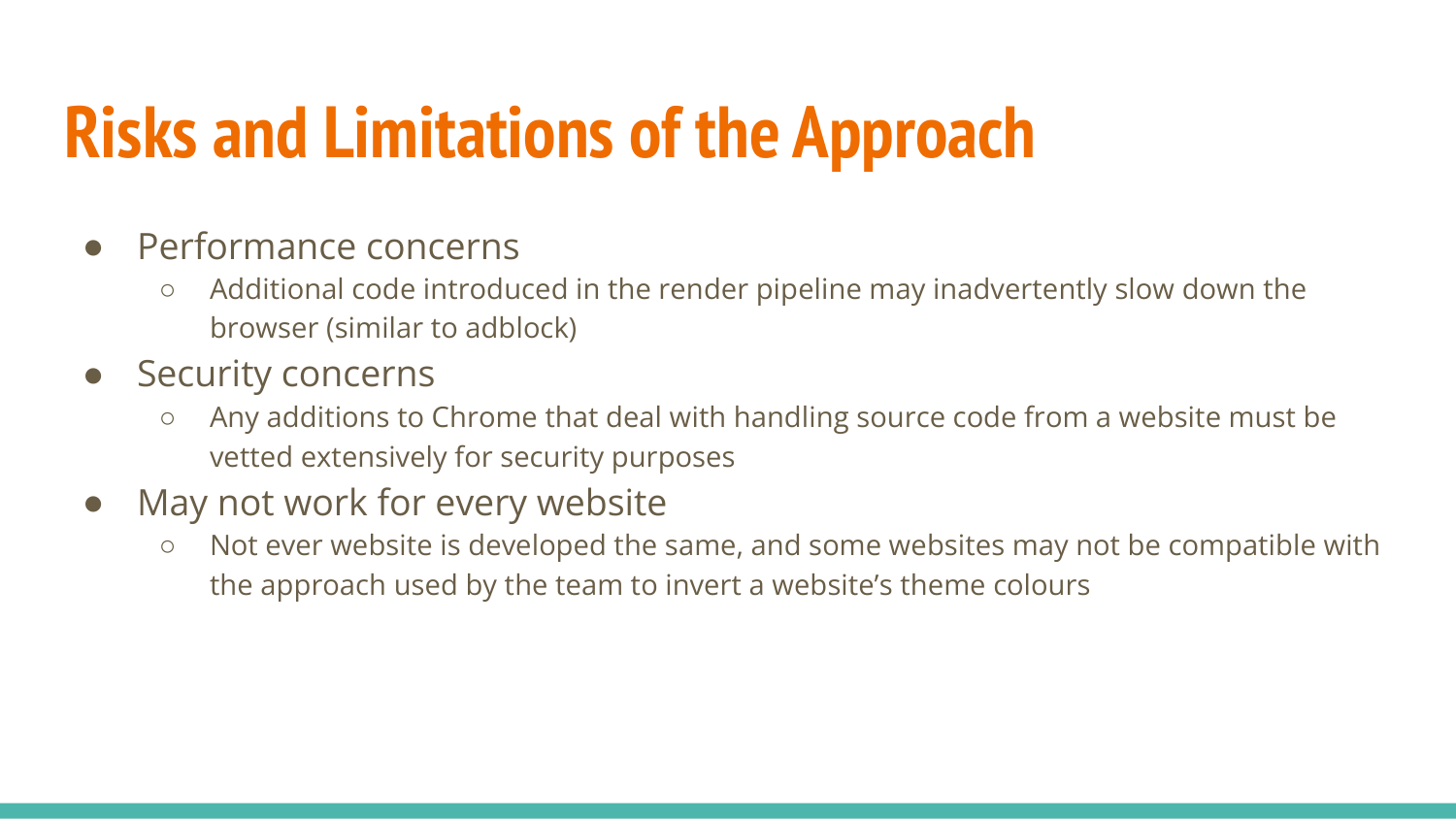

# Risks and Limitations of the Approach
Performance concerns
Additional code introduced in the render pipeline may inadvertently slow down the browser (similar to adblock)
Security concerns
Any additions to Chrome that deal with handling source code from a website must be vetted extensively for security purposes
May not work for every website
Not ever website is developed the same, and some websites may not be compatible with the approach used by the team to invert a website’s theme colours